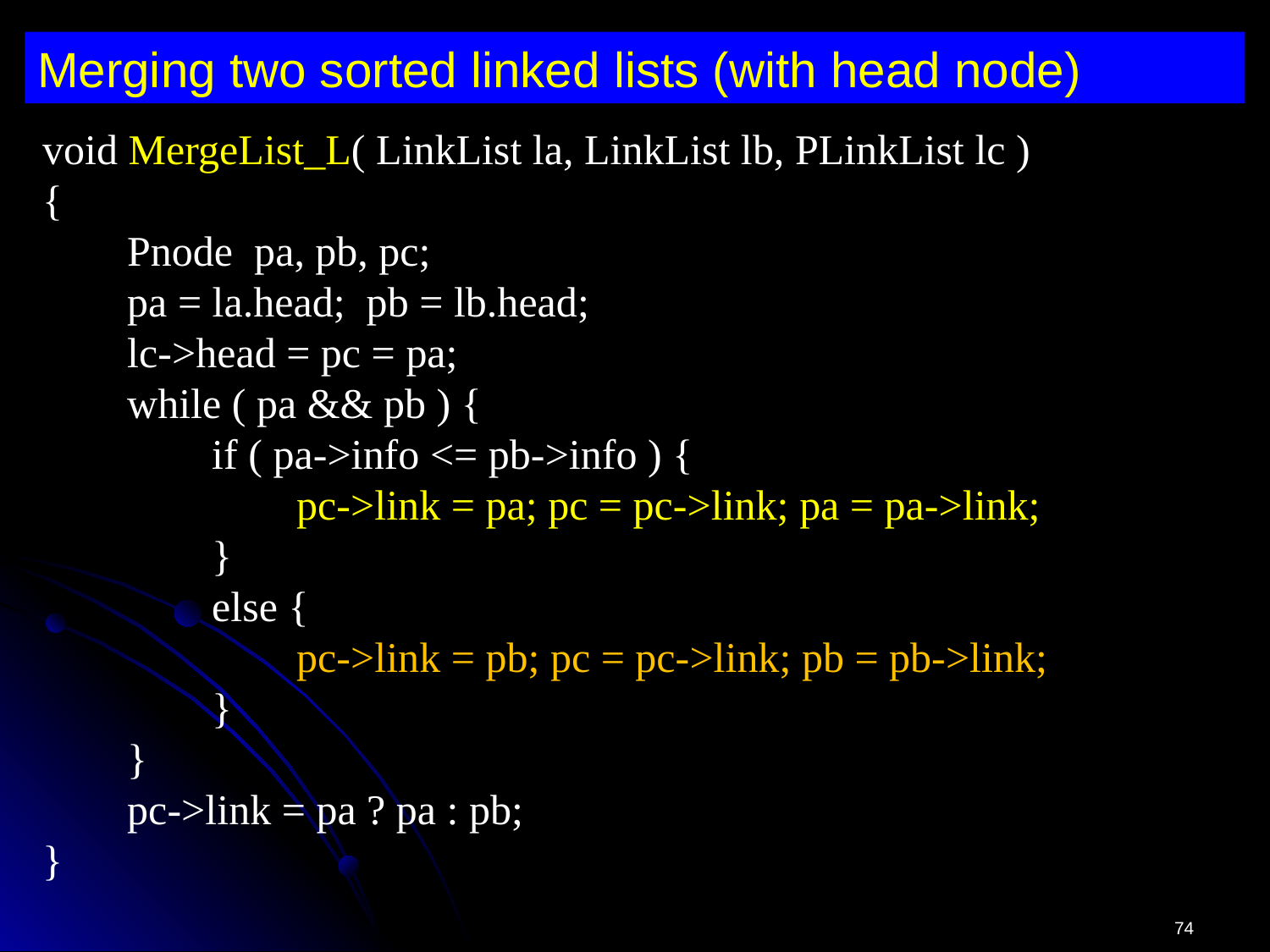

Merging two sorted linked lists (with head node)
void MergeList_L( LinkList la, LinkList lb, PLinkList lc )
{
        Pnode  pa, pb, pc;
        pa = la.head;  pb = lb.head;
        lc->head = pc = pa;
        while ( pa && pb ) {
                if ( pa->info <= pb->info ) {
                        pc->link = pa; pc = pc->link; pa = pa->link;
                }
                else {
                        pc->link = pb; pc = pc->link; pb = pb->link;
                }
        }
        pc->link = pa ? pa : pb;
}

74